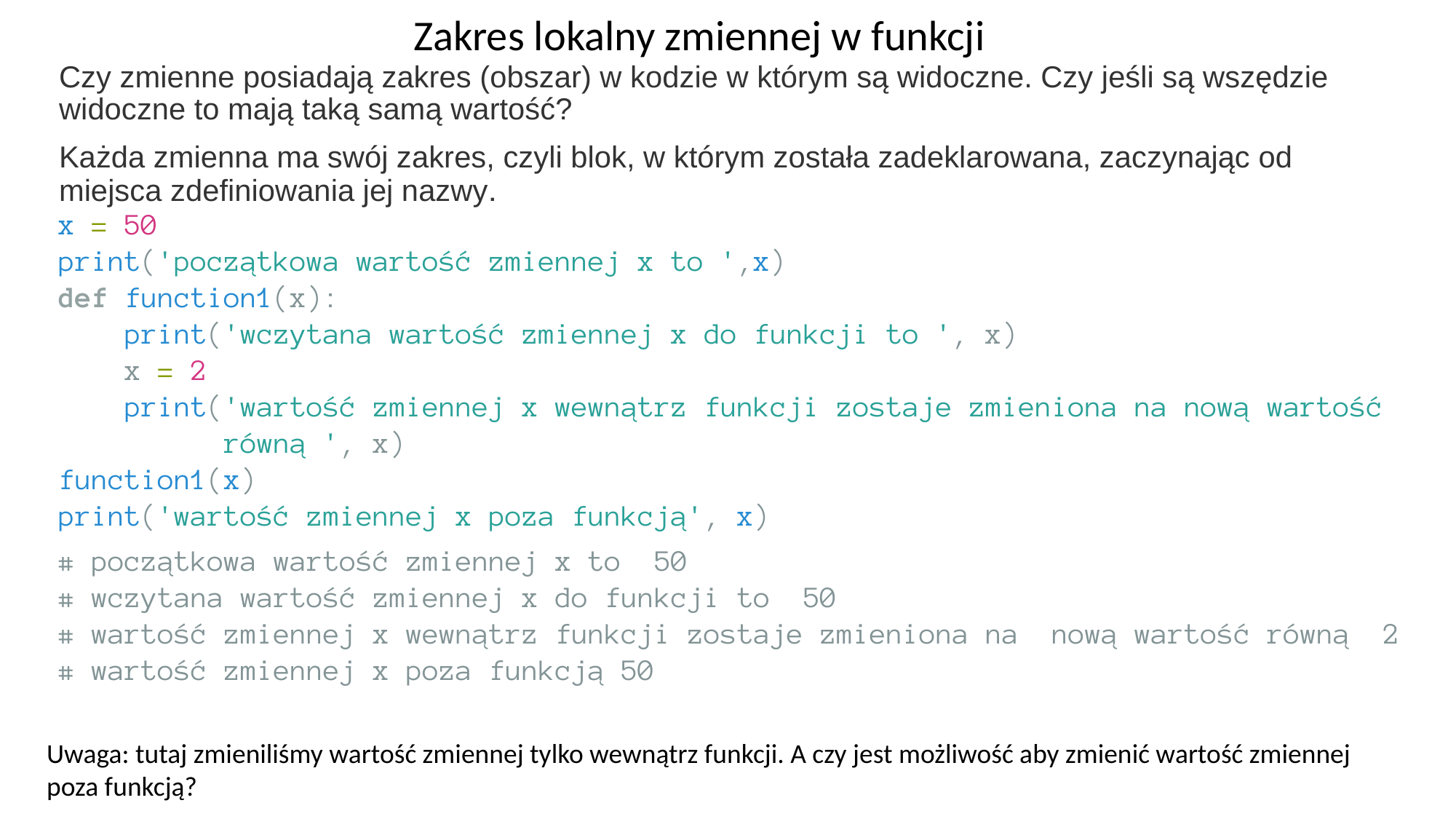

# Zakres lokalny zmiennej w funkcji
Czy zmienne posiadają zakres (obszar) w kodzie w którym są widoczne. Czy jeśli są wszędzie widoczne to mają taką samą wartość?
Każda zmienna ma swój zakres, czyli blok, w którym została zadeklarowana, zaczynając od miejsca zdefiniowania jej nazwy.
x = 50
print('początkowa wartość zmiennej x to ',x)
def function1(x):
    print('wczytana wartość zmiennej x do funkcji to ', x)
    x = 2
    print('wartość zmiennej x wewnątrz funkcji zostaje zmieniona na nową wartość
          równą ', x)
function1(x)
print('wartość zmiennej x poza funkcją', x)
# początkowa wartość zmiennej x to  50
# wczytana wartość zmiennej x do funkcji to  50
# wartość zmiennej x wewnątrz funkcji zostaje zmieniona na  nową wartość równą  2
# wartość zmiennej x poza funkcją 50
Uwaga: tutaj zmieniliśmy wartość zmiennej tylko wewnątrz funkcji. A czy jest możliwość aby zmienić wartość zmiennej poza funkcją?